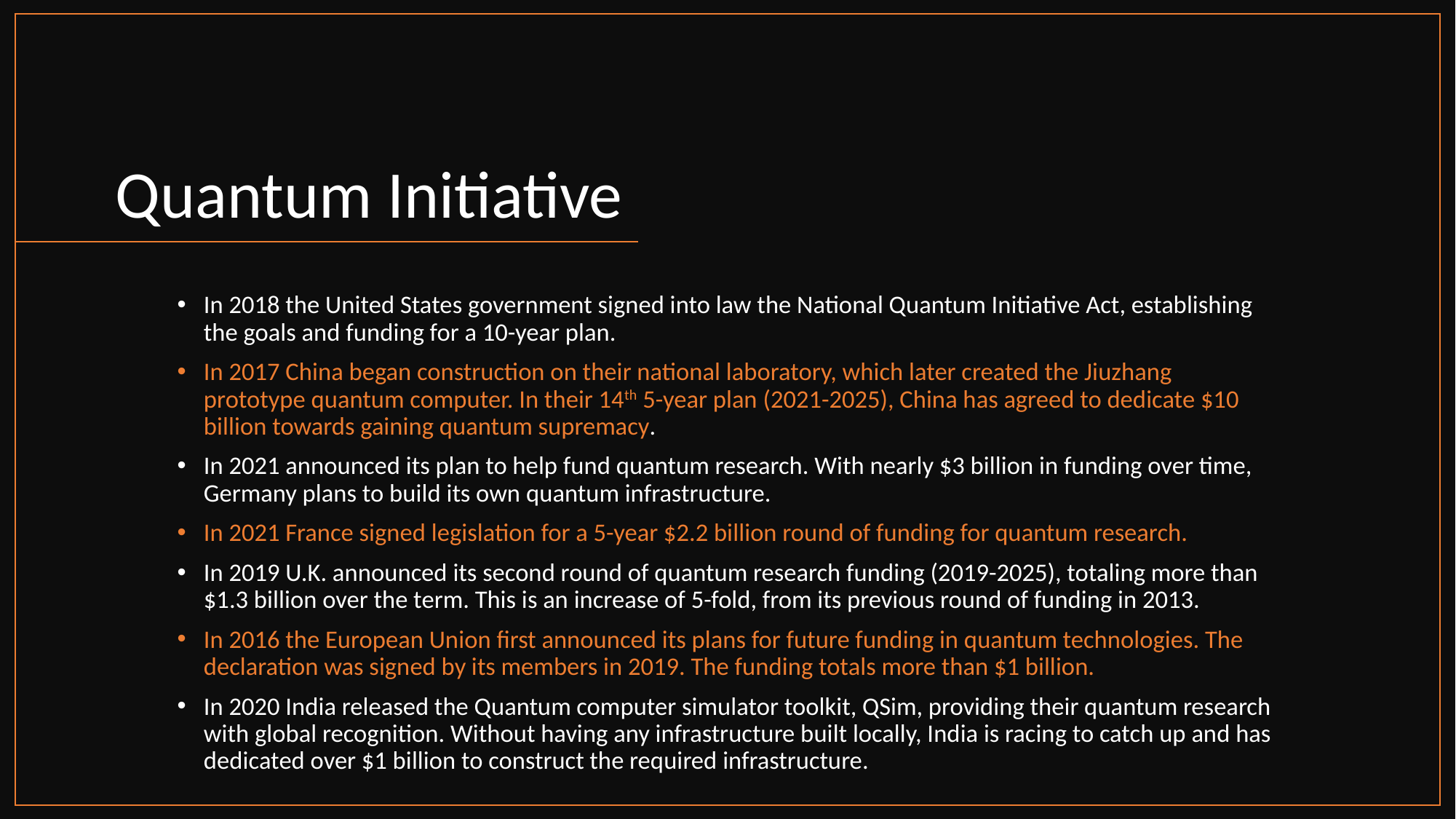

# Quantum Initiative
In 2018 the United States government signed into law the National Quantum Initiative Act, establishing the goals and funding for a 10-year plan.
In 2017 China began construction on their national laboratory, which later created the Jiuzhang prototype quantum computer. In their 14th 5-year plan (2021-2025), China has agreed to dedicate $10 billion towards gaining quantum supremacy.
In 2021 announced its plan to help fund quantum research. With nearly $3 billion in funding over time, Germany plans to build its own quantum infrastructure.
In 2021 France signed legislation for a 5-year $2.2 billion round of funding for quantum research.
In 2019 U.K. announced its second round of quantum research funding (2019-2025), totaling more than $1.3 billion over the term. This is an increase of 5-fold, from its previous round of funding in 2013.
In 2016 the European Union first announced its plans for future funding in quantum technologies. The declaration was signed by its members in 2019. The funding totals more than $1 billion.
In 2020 India released the Quantum computer simulator toolkit, QSim, providing their quantum research with global recognition. Without having any infrastructure built locally, India is racing to catch up and has dedicated over $1 billion to construct the required infrastructure.